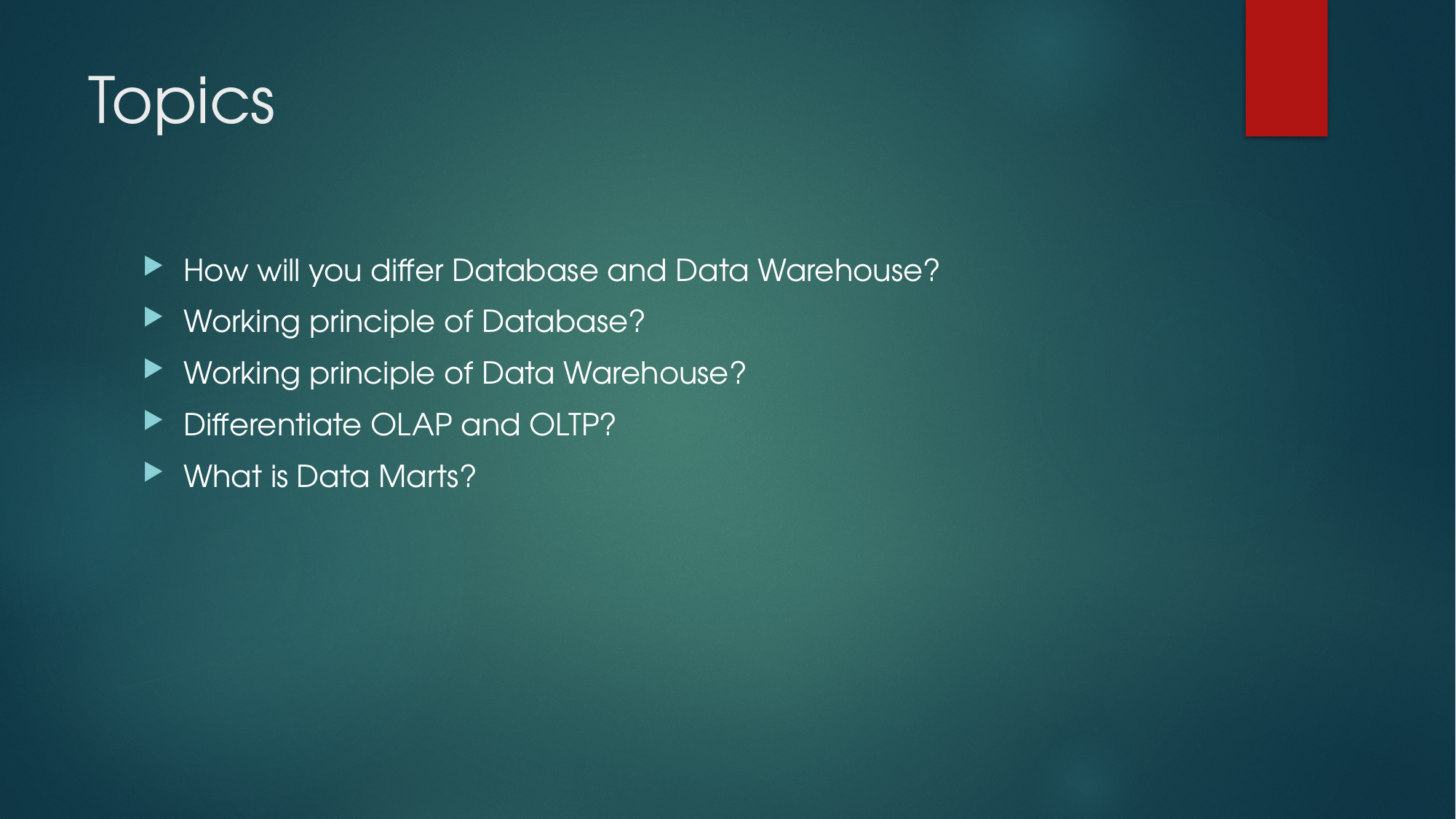

# Topics
How will you differ Database and Data Warehouse?
Working principle of Database?
Working principle of Data Warehouse?
Differentiate OLAP and OLTP?
What is Data Marts?